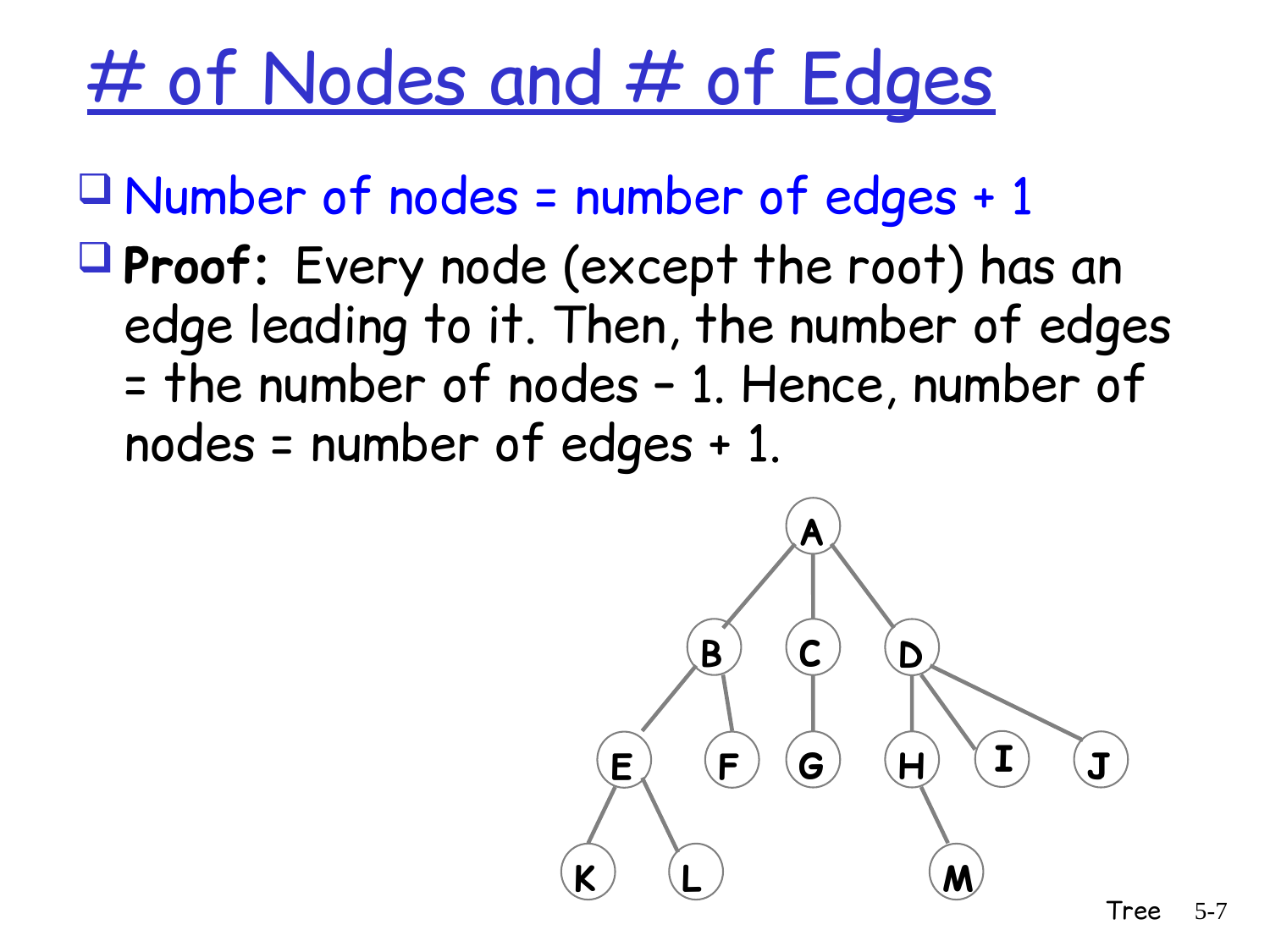

# # of Nodes and # of Edges
Number of nodes = number of edges + 1
Proof: Every node (except the root) has an edge leading to it. Then, the number of edges = the number of nodes – 1. Hence, number of nodes = number of edges + 1.

A

B

C

D

I

G

H

J

E

F

K

L

M
Tree
5-7